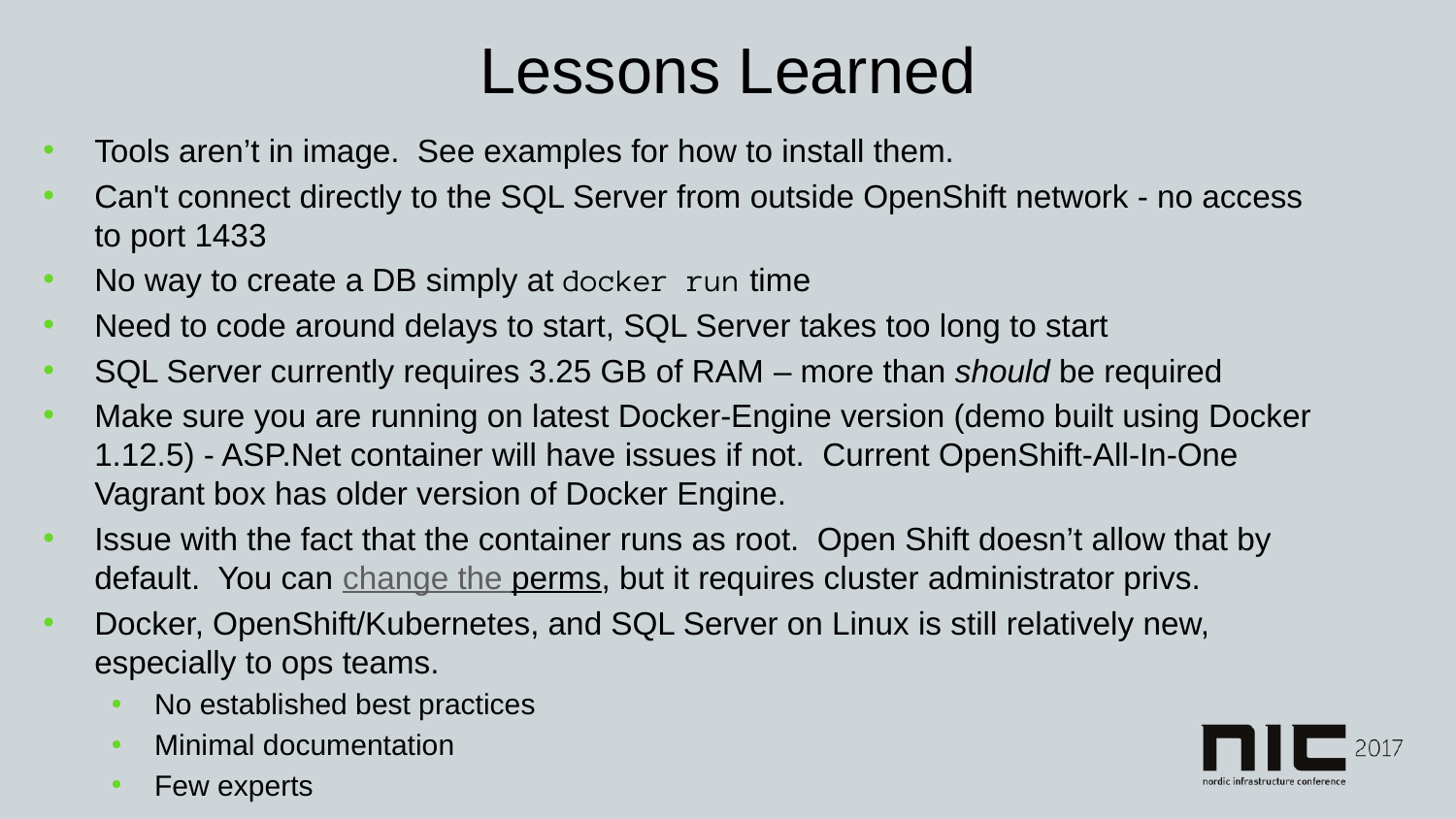

# Lessons Learned
Tools aren’t in image.  See examples for how to install them.
Can't connect directly to the SQL Server from outside OpenShift network - no access to port 1433
No way to create a DB simply at docker run time
Need to code around delays to start, SQL Server takes too long to start
SQL Server currently requires 3.25 GB of RAM – more than should be required
Make sure you are running on latest Docker-Engine version (demo built using Docker 1.12.5) - ASP.Net container will have issues if not.  Current OpenShift-All-In-One Vagrant box has older version of Docker Engine.
Issue with the fact that the container runs as root.  Open Shift doesn’t allow that by default.  You can change the perms, but it requires cluster administrator privs.
Docker, OpenShift/Kubernetes, and SQL Server on Linux is still relatively new, especially to ops teams.
No established best practices
Minimal documentation
Few experts